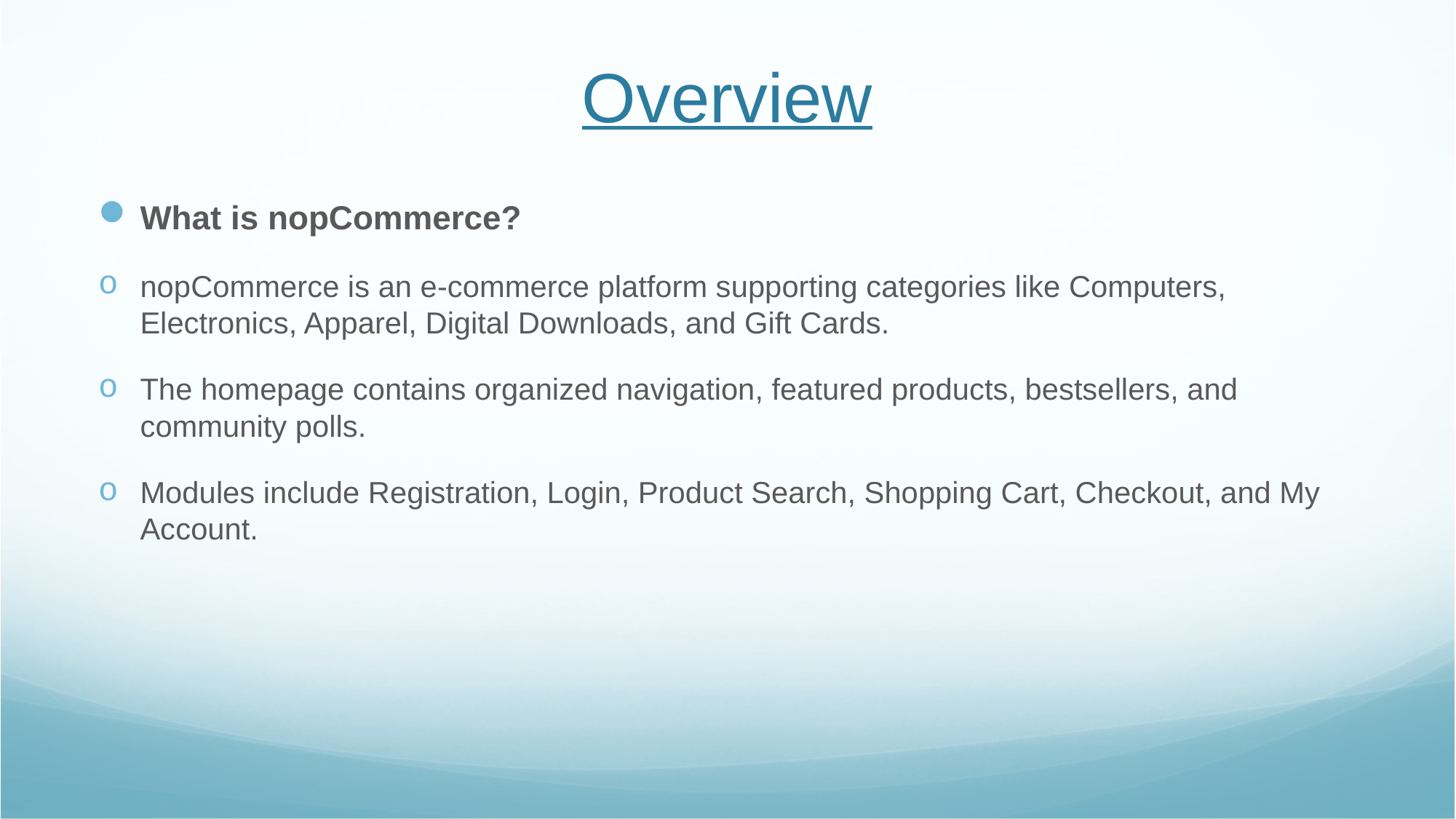

# Overview
What is nopCommerce?
nopCommerce is an e-commerce platform supporting categories like Computers, Electronics, Apparel, Digital Downloads, and Gift Cards.
The homepage contains organized navigation, featured products, bestsellers, and community polls.
Modules include Registration, Login, Product Search, Shopping Cart, Checkout, and My Account.